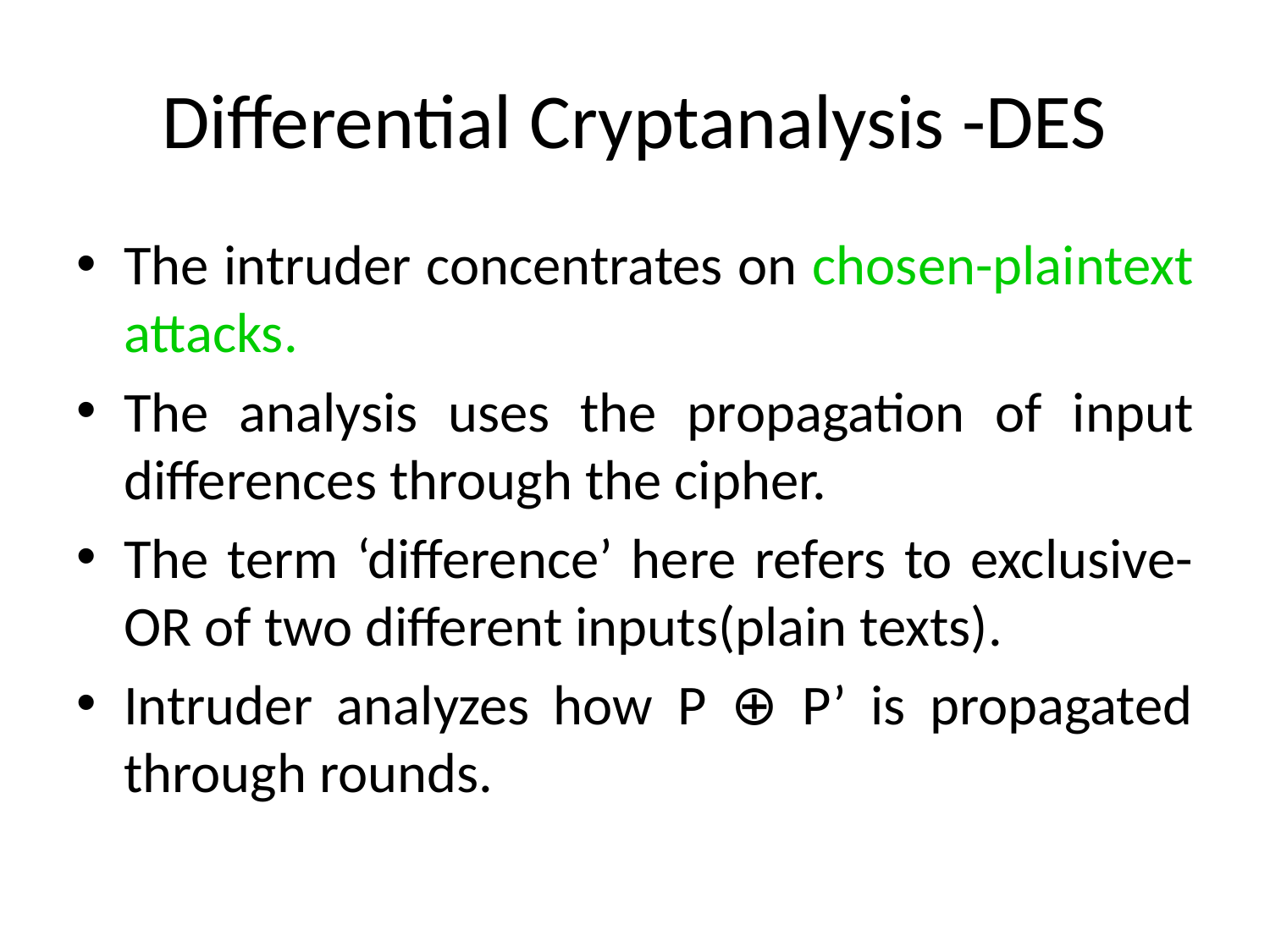

# Differential Cryptanalysis -DES
The intruder concentrates on chosen-plaintext attacks.
The analysis uses the propagation of input differences through the cipher.
The term ‘difference’ here refers to exclusive-OR of two different inputs(plain texts).
Intruder analyzes how P ⊕ P’ is propagated through rounds.